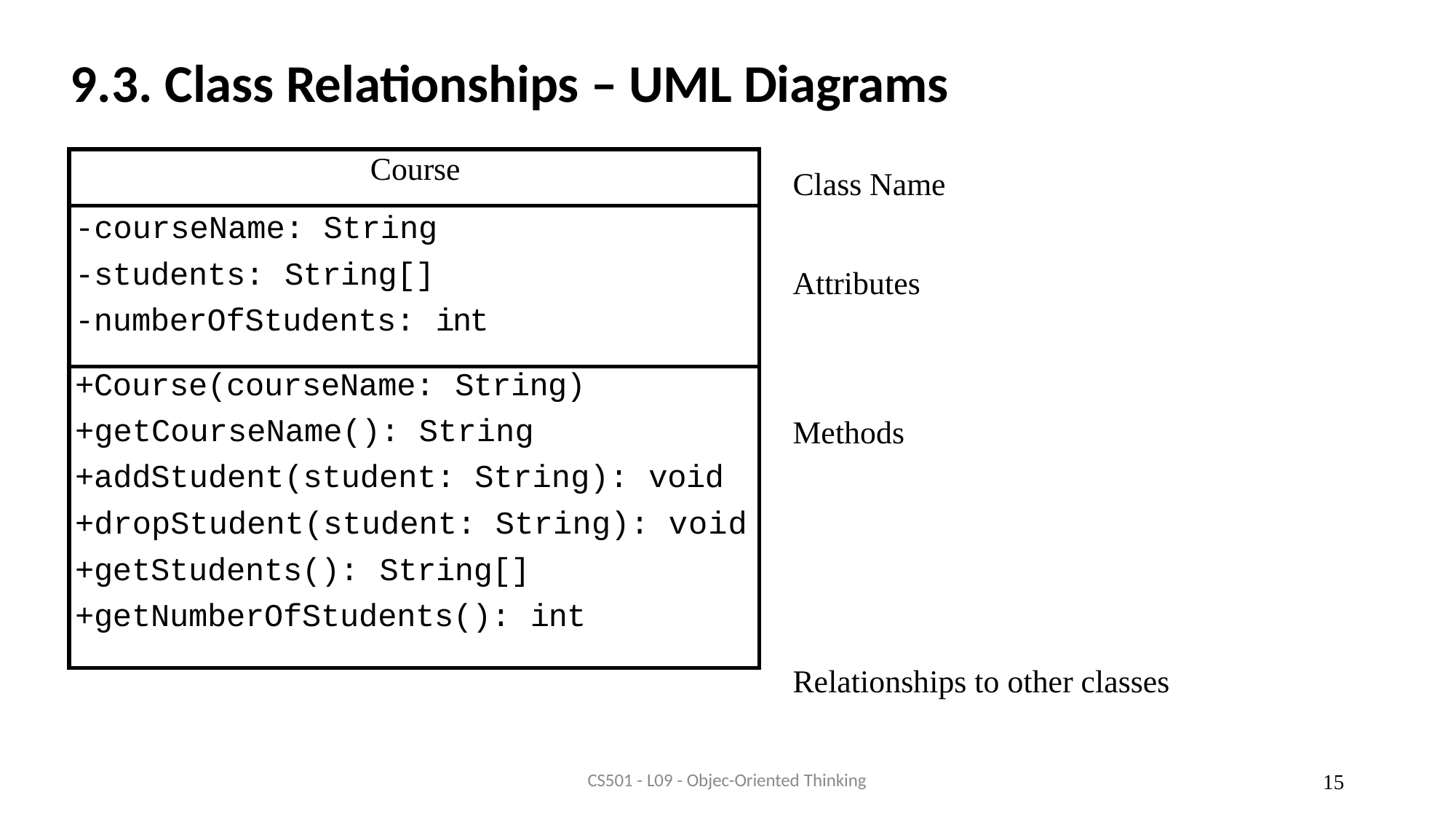

# 9.3. Class Relationships – UML Diagrams
| Course |
| --- |
| -courseName: String -students: String[] -numberOfStudents: int |
| +Course(courseName: String) +getCourseName(): String +addStudent(student: String): void +dropStudent(student: String): void +getStudents(): String[] +getNumberOfStudents(): int |
Class Name

Attributes

Methods

Relationships to other classes
CS501 - L09 - Objec-Oriented Thinking
15